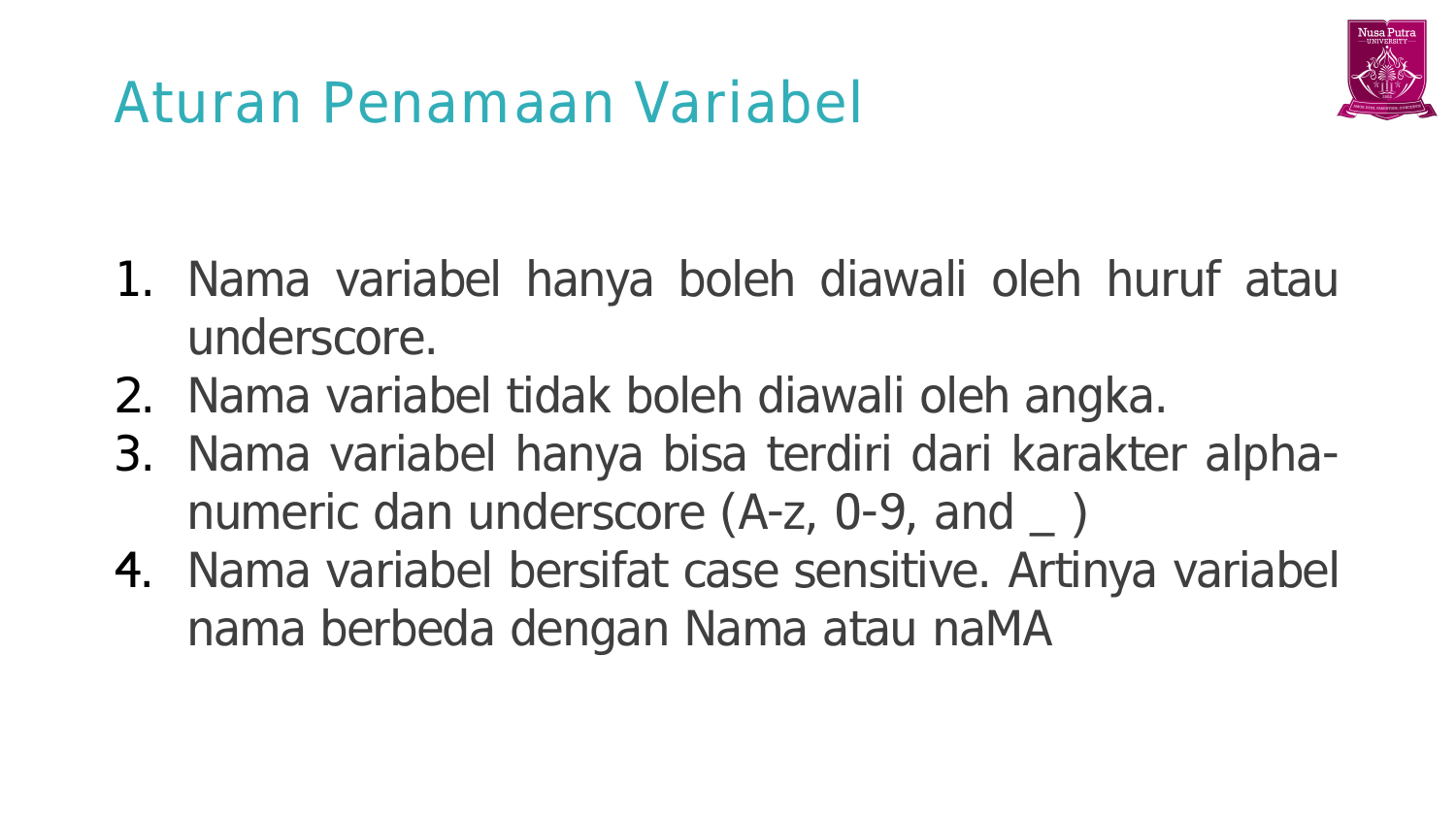

# Aturan Penamaan Variabel
Nama variabel hanya boleh diawali oleh huruf atau underscore.
Nama variabel tidak boleh diawali oleh angka.
Nama variabel hanya bisa terdiri dari karakter alpha-numeric dan underscore (A-z, 0-9, and _ )
Nama variabel bersifat case sensitive. Artinya variabel nama berbeda dengan Nama atau naMA